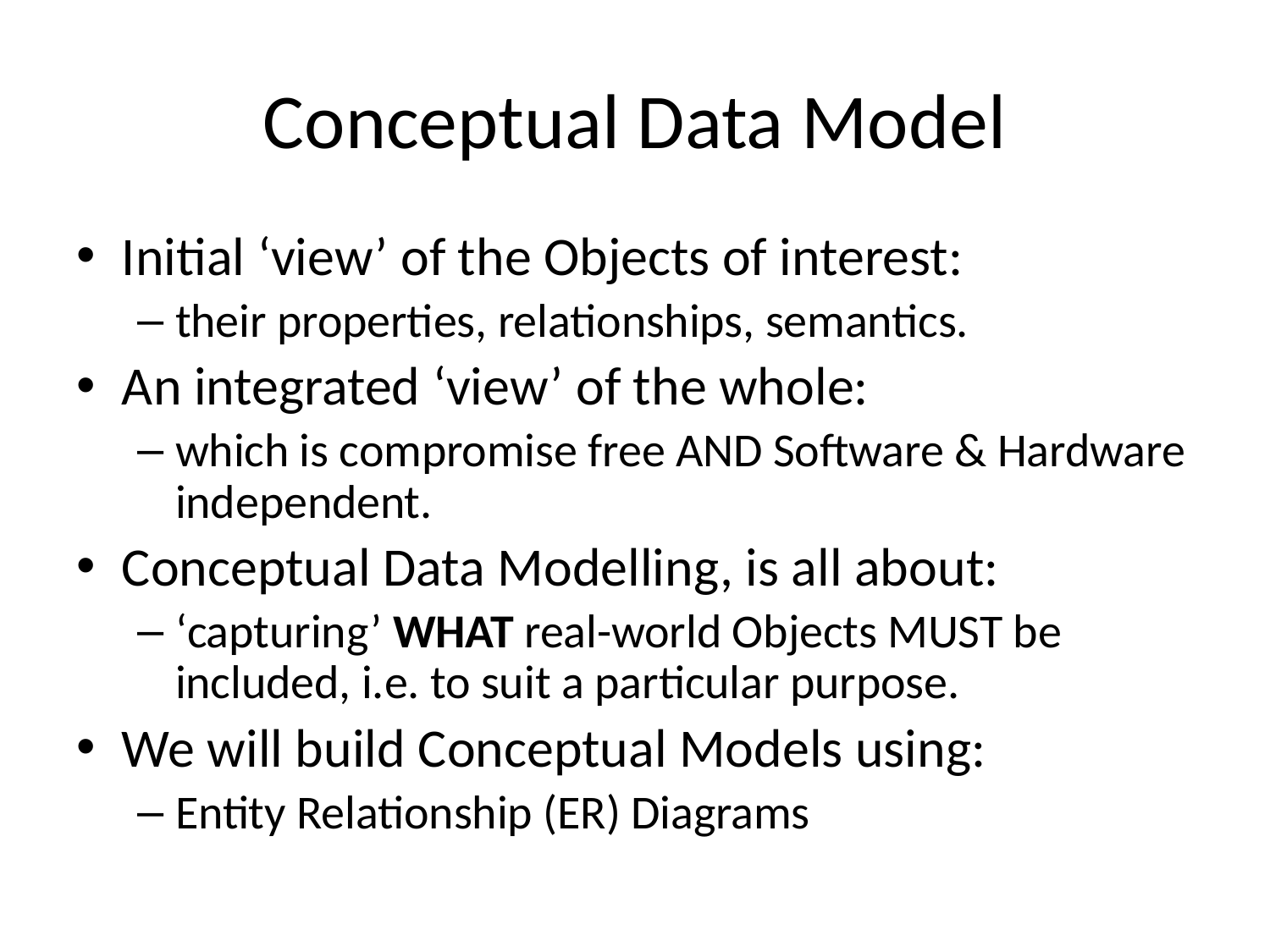

# Conceptual Data Model
Initial ‘view’ of the Objects of interest:
their properties, relationships, semantics.
An integrated ‘view’ of the whole:
which is compromise free AND Software & Hardware independent.
Conceptual Data Modelling, is all about:
‘capturing’ WHAT real-world Objects MUST be included, i.e. to suit a particular purpose.
We will build Conceptual Models using:
Entity Relationship (ER) Diagrams